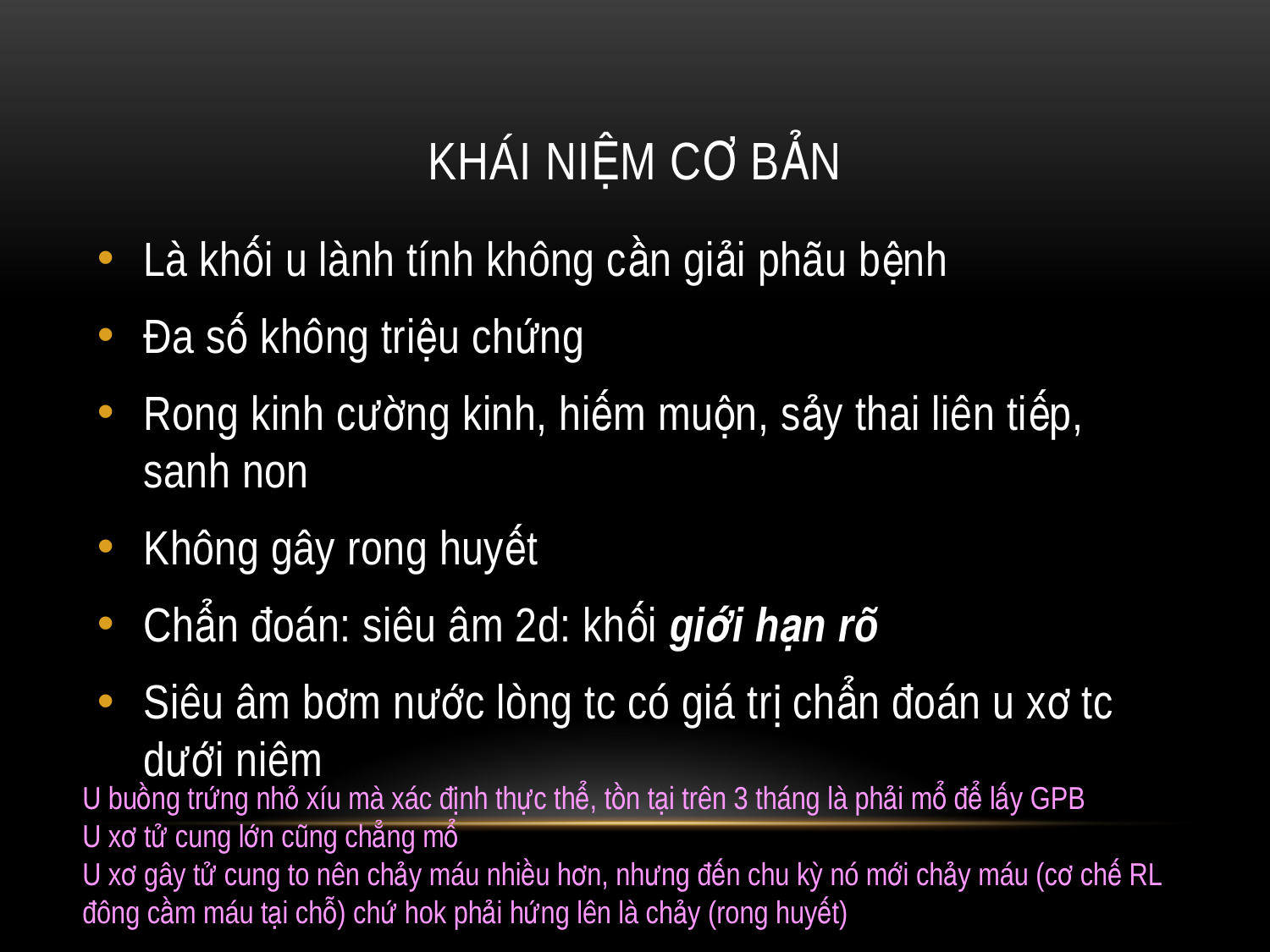

# KHÁI NIỆM CƠ BẢN
Là khối u lành tính không cần giải phãu bệnh
Đa số không triệu chứng
Rong kinh cường kinh, hiếm muộn, sảy thai liên tiếp, sanh non
Không gây rong huyết
Chẩn đoán: siêu âm 2d: khối giới hạn rõ
Siêu âm bơm nước lòng tc có giá trị chẩn đoán u xơ tc dưới niêm

U buồng trứng nhỏ xíu mà xác định thực thể, tồn tại trên 3 tháng là phải mổ để lấy GPB
U xơ tử cung lớn cũng chẳng mổ
U xơ gây tử cung to nên chảy máu nhiều hơn, nhưng đến chu kỳ nó mới chảy máu (cơ chế RL đông cầm máu tại chỗ) chứ hok phải hứng lên là chảy (rong huyết)